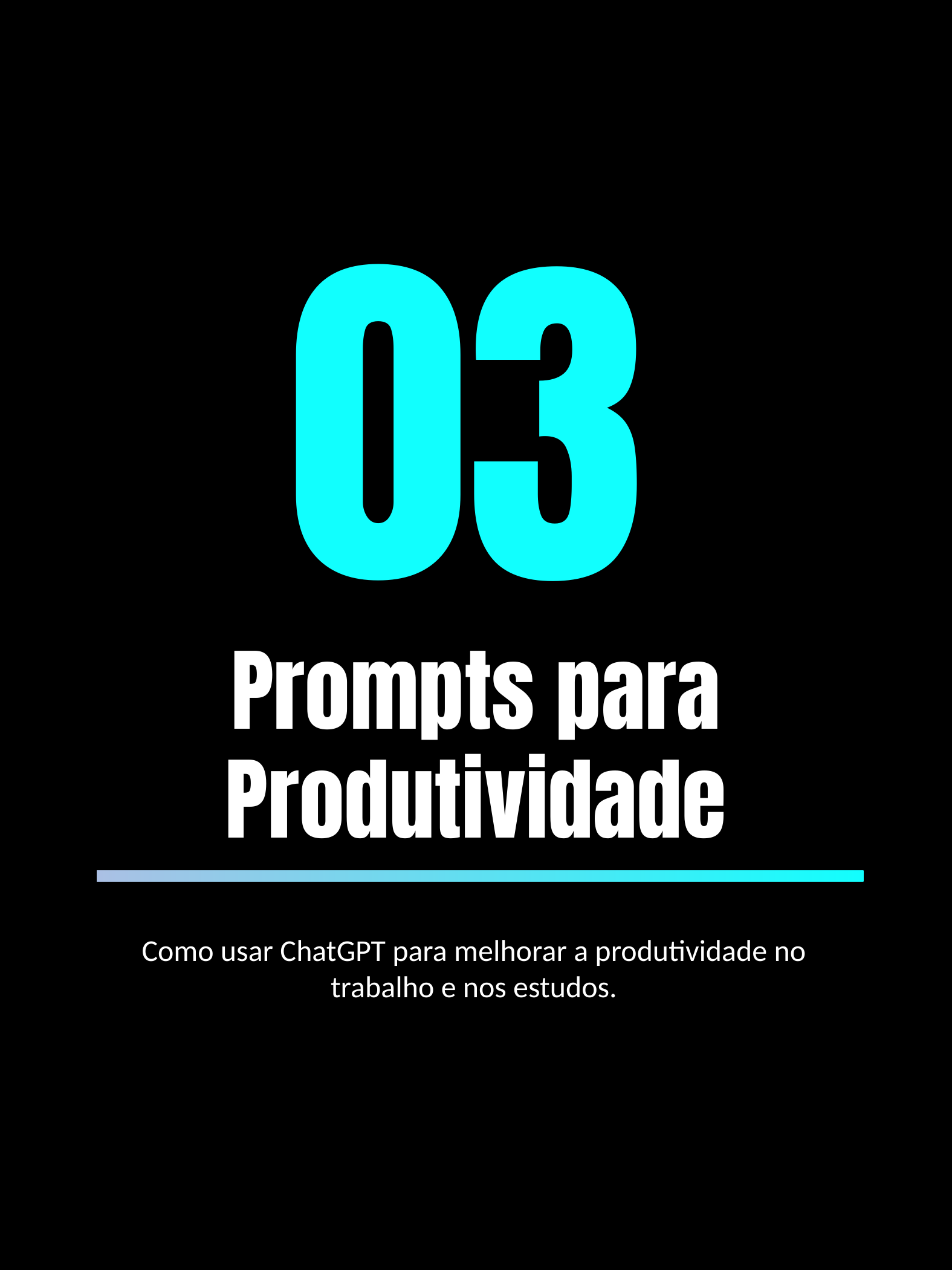

03
Prompts para Produtividade

Como usar ChatGPT para melhorar a produtividade no trabalho e nos estudos.
7